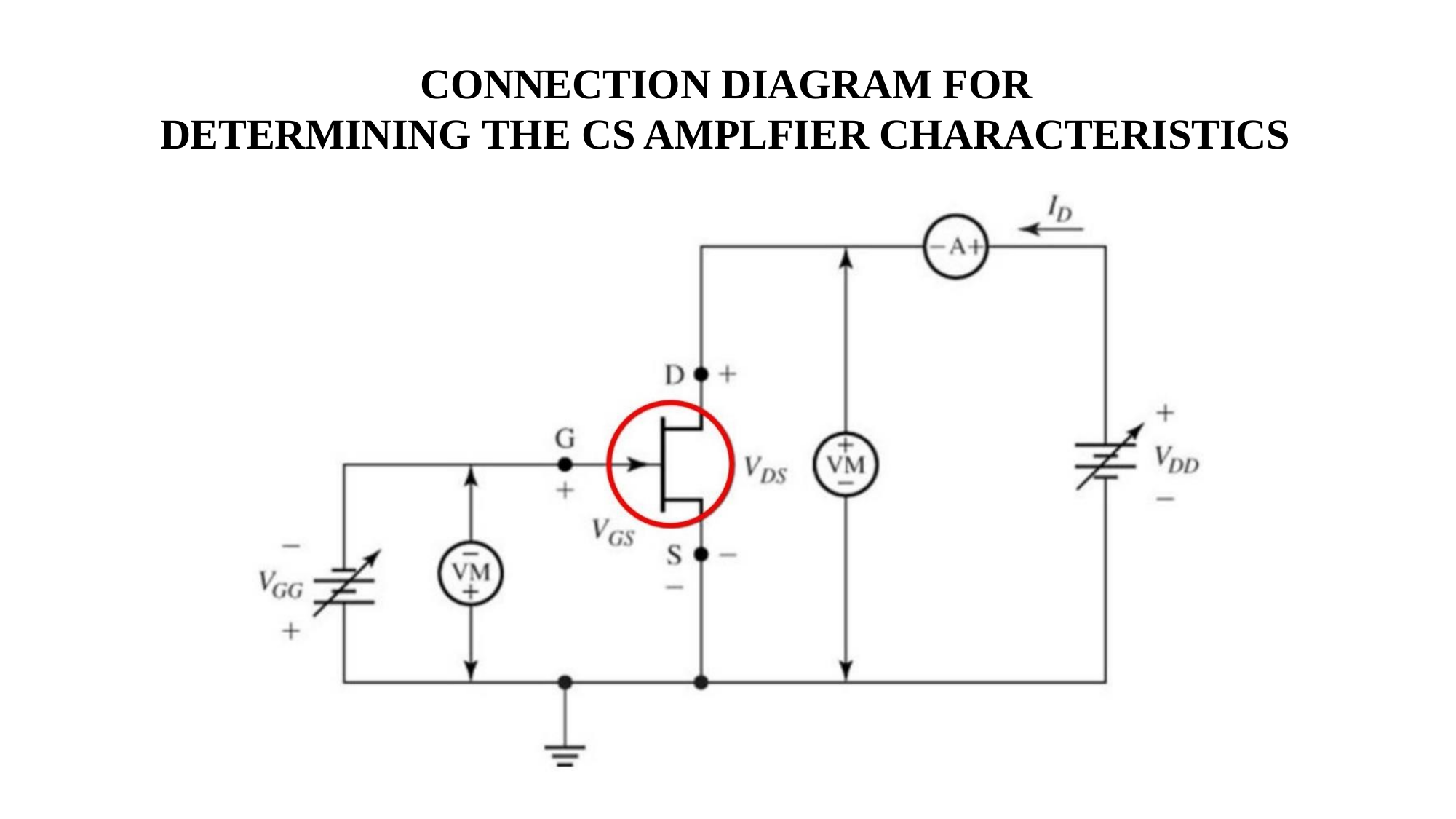

# CONNECTION DIAGRAM FOR  DETERMINING THE CS AMPLFIER CHARACTERISTICS